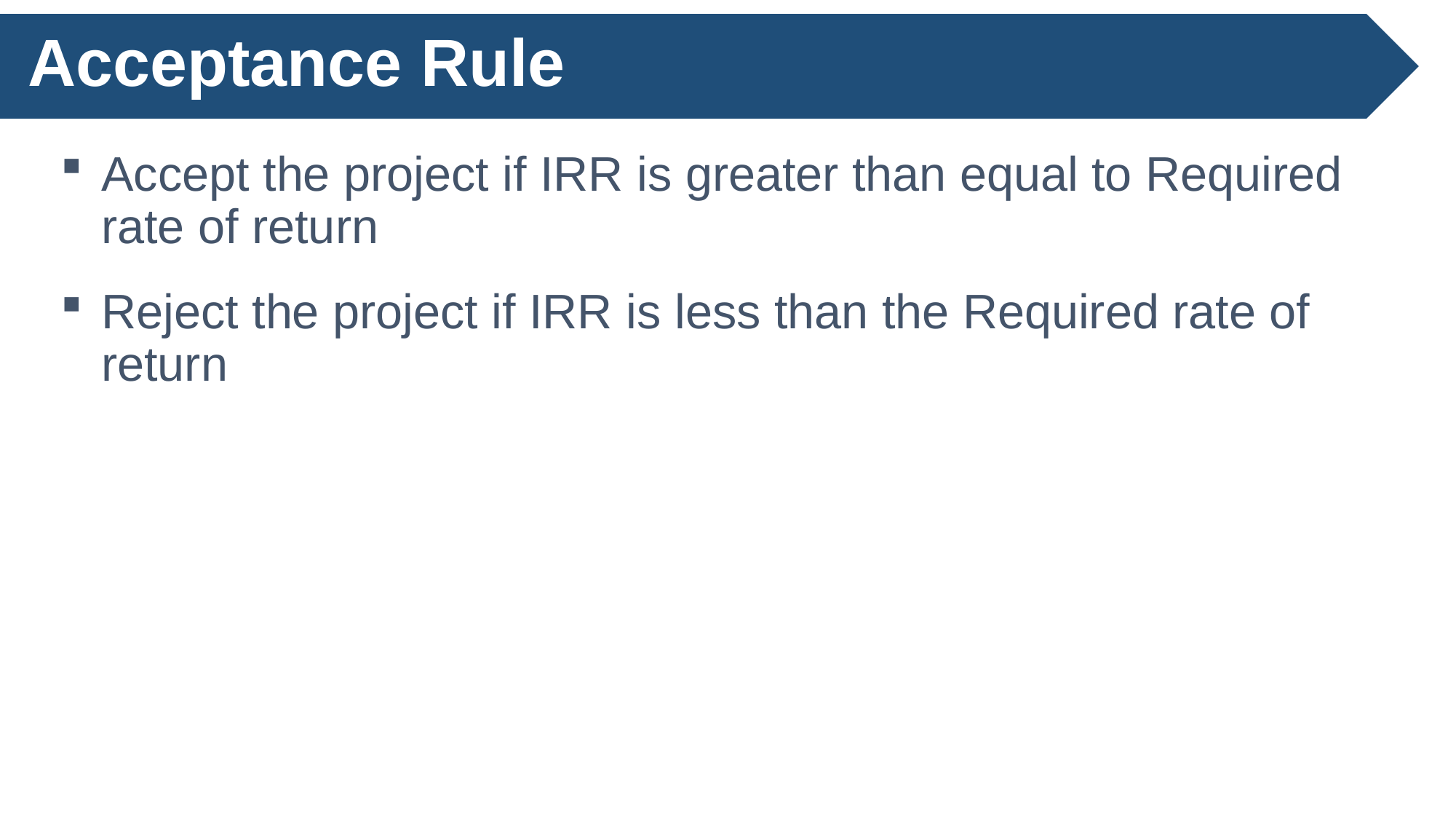

# Acceptance Rule
Accept the project if IRR is greater than equal to Required rate of return
Reject the project if IRR is less than the Required rate of return